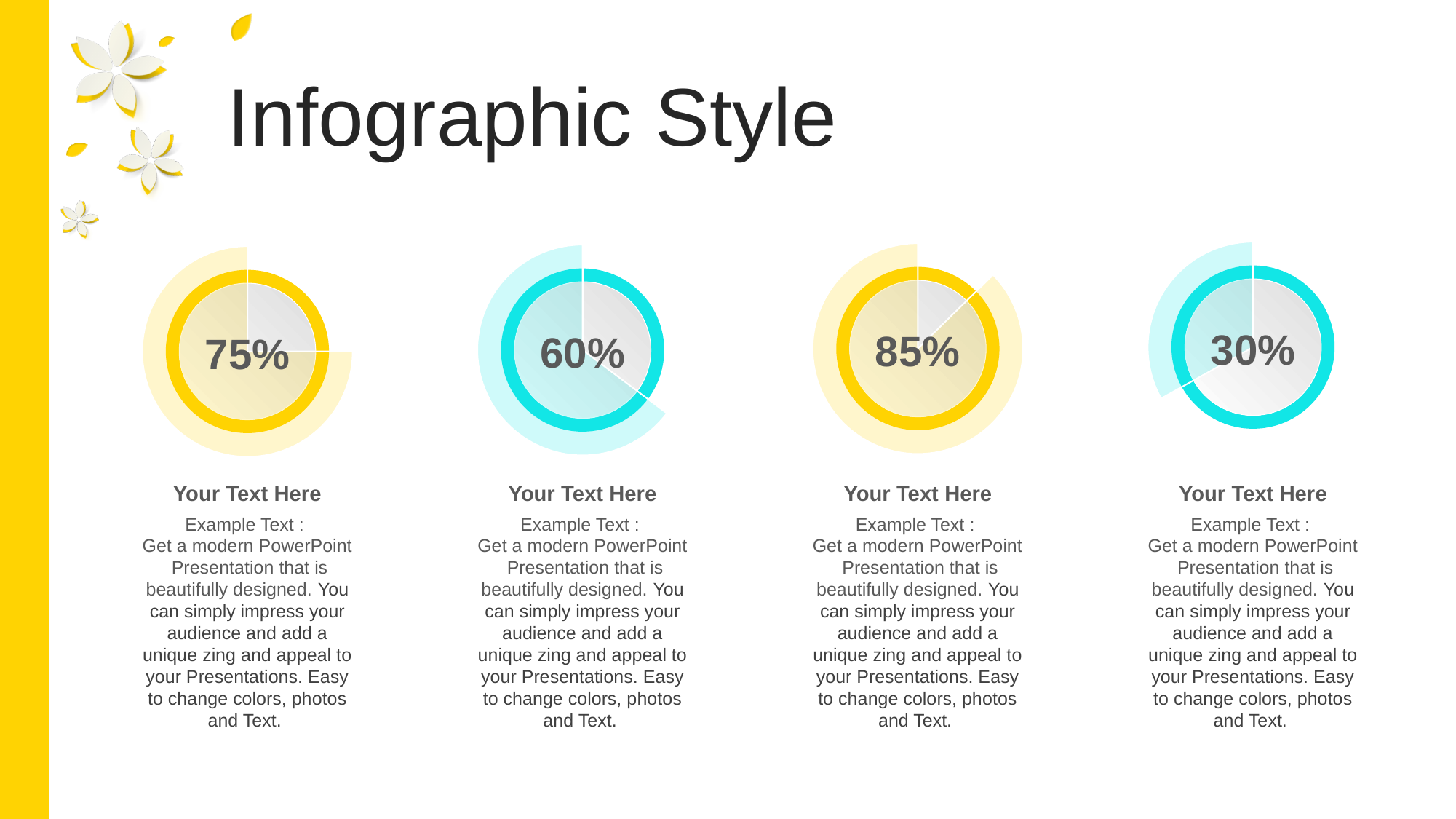

Infographic Style

30%

85%

60%

75%
Your Text Here
Example Text :
Get a modern PowerPoint  Presentation that is beautifully designed. You can simply impress your audience and add a unique zing and appeal to your Presentations. Easy to change colors, photos and Text.
Your Text Here
Example Text :
Get a modern PowerPoint  Presentation that is beautifully designed. You can simply impress your audience and add a unique zing and appeal to your Presentations. Easy to change colors, photos and Text.
Your Text Here
Example Text :
Get a modern PowerPoint  Presentation that is beautifully designed. You can simply impress your audience and add a unique zing and appeal to your Presentations. Easy to change colors, photos and Text.
Your Text Here
Example Text :
Get a modern PowerPoint  Presentation that is beautifully designed. You can simply impress your audience and add a unique zing and appeal to your Presentations. Easy to change colors, photos and Text.